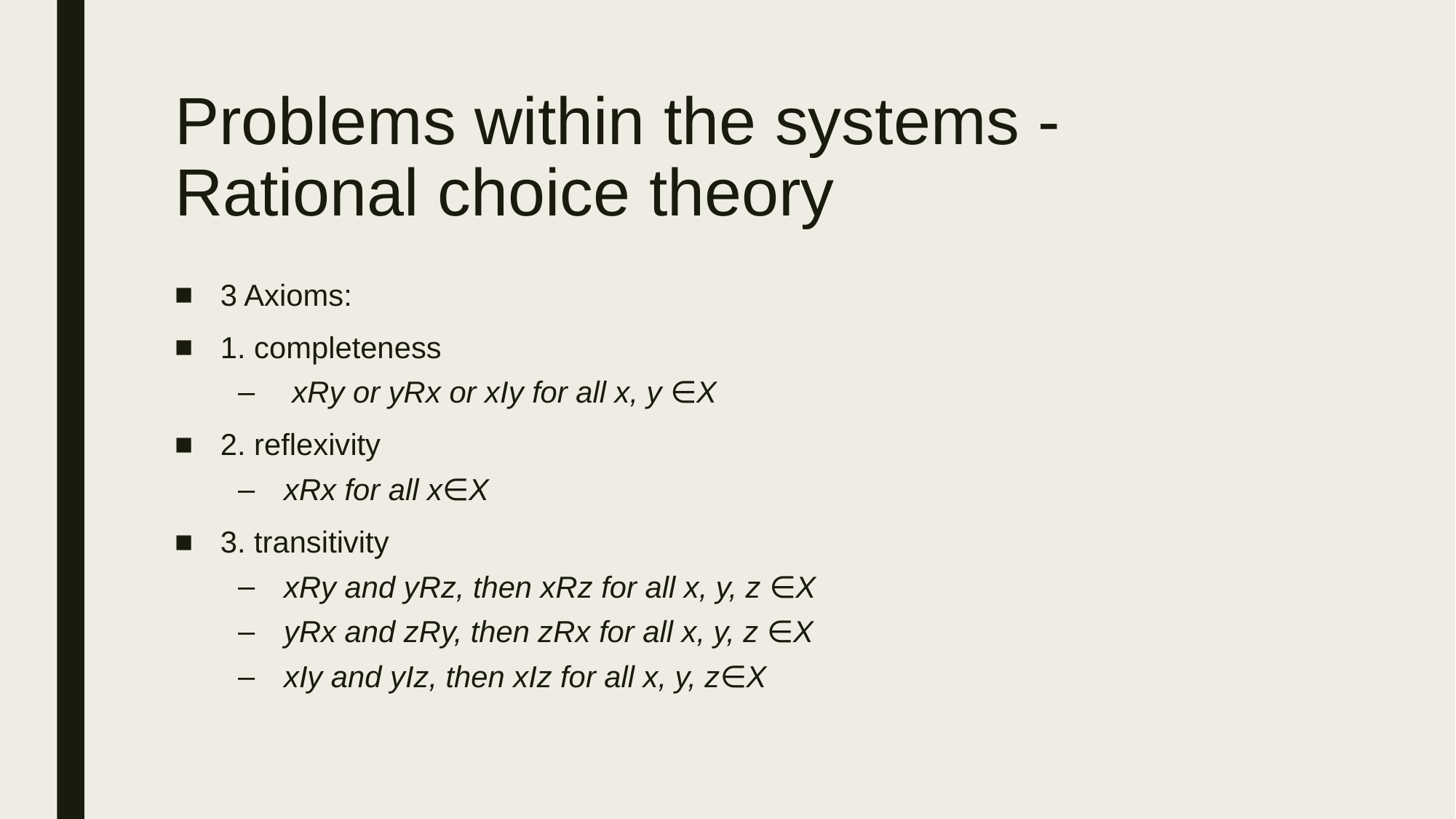

# Problems within the systems - Rational choice theory
3 Axioms:
1. completeness
 xRy or yRx or xIy for all x, y ∈X
2. reflexivity
xRx for all x∈X
3. transitivity
xRy and yRz, then xRz for all x, y, z ∈X
yRx and zRy, then zRx for all x, y, z ∈X
xIy and yIz, then xIz for all x, y, z∈X